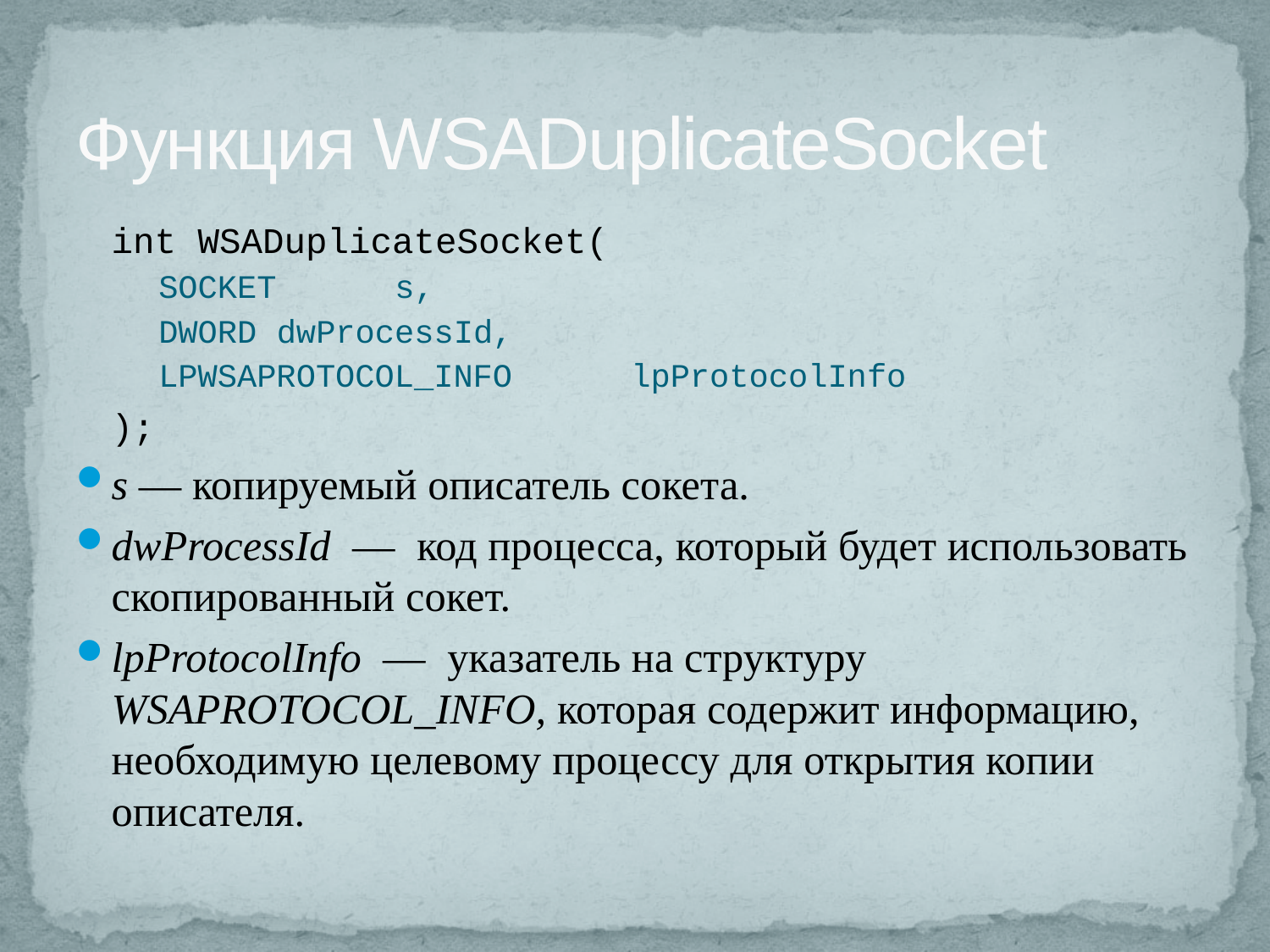

# Функция WSADuplicateSocket
int WSADuplicateSocket(
SOCKET 			s,
DWORD 			dwProcessId,
LPWSAPROTOCOL_INFO 	lpProtocolInfo
);
s — копируемый описатель сокета.
dwProcessId  —  код процесса, который будет использовать скопированный сокет.
lpProtocolInfo  —  указатель на структуру WSAPROTOCOL_INFO, которая содержит информацию, необходимую целевому процессу для открытия копии описателя.